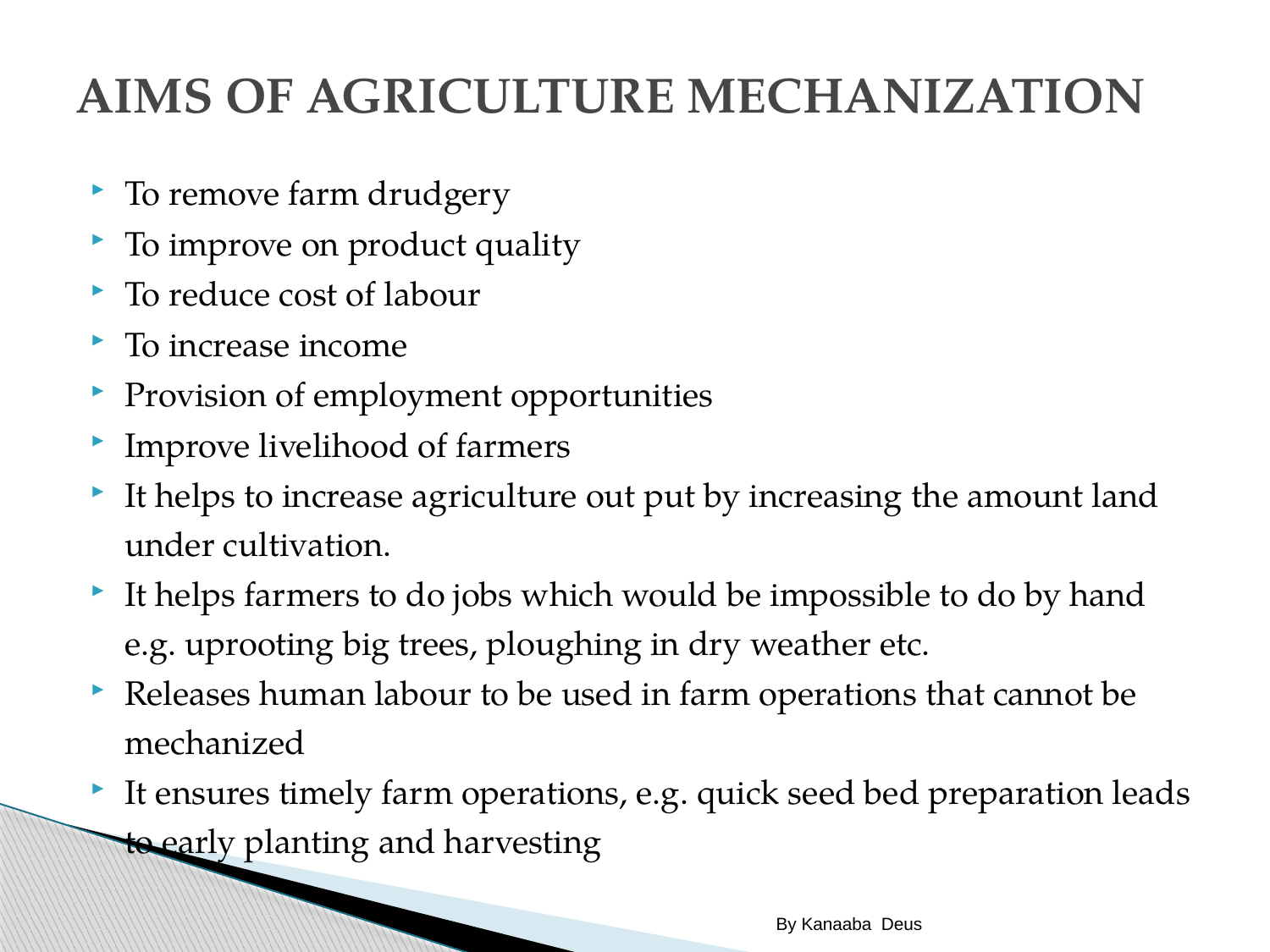

# AIMS OF AGRICULTURE MECHANIZATION

To remove farm drudgery
To improve on product quality
To reduce cost of labour
To increase income
Provision of employment opportunities
Improve livelihood of farmers
It helps to increase agriculture out put by increasing the amount land under cultivation.
It helps farmers to do jobs which would be impossible to do by hand e.g. uprooting big trees, ploughing in dry weather etc.
Releases human labour to be used in farm operations that cannot be mechanized
It ensures timely farm operations, e.g. quick seed bed preparation leads to early planting and harvesting

By Kanaaba  Deus